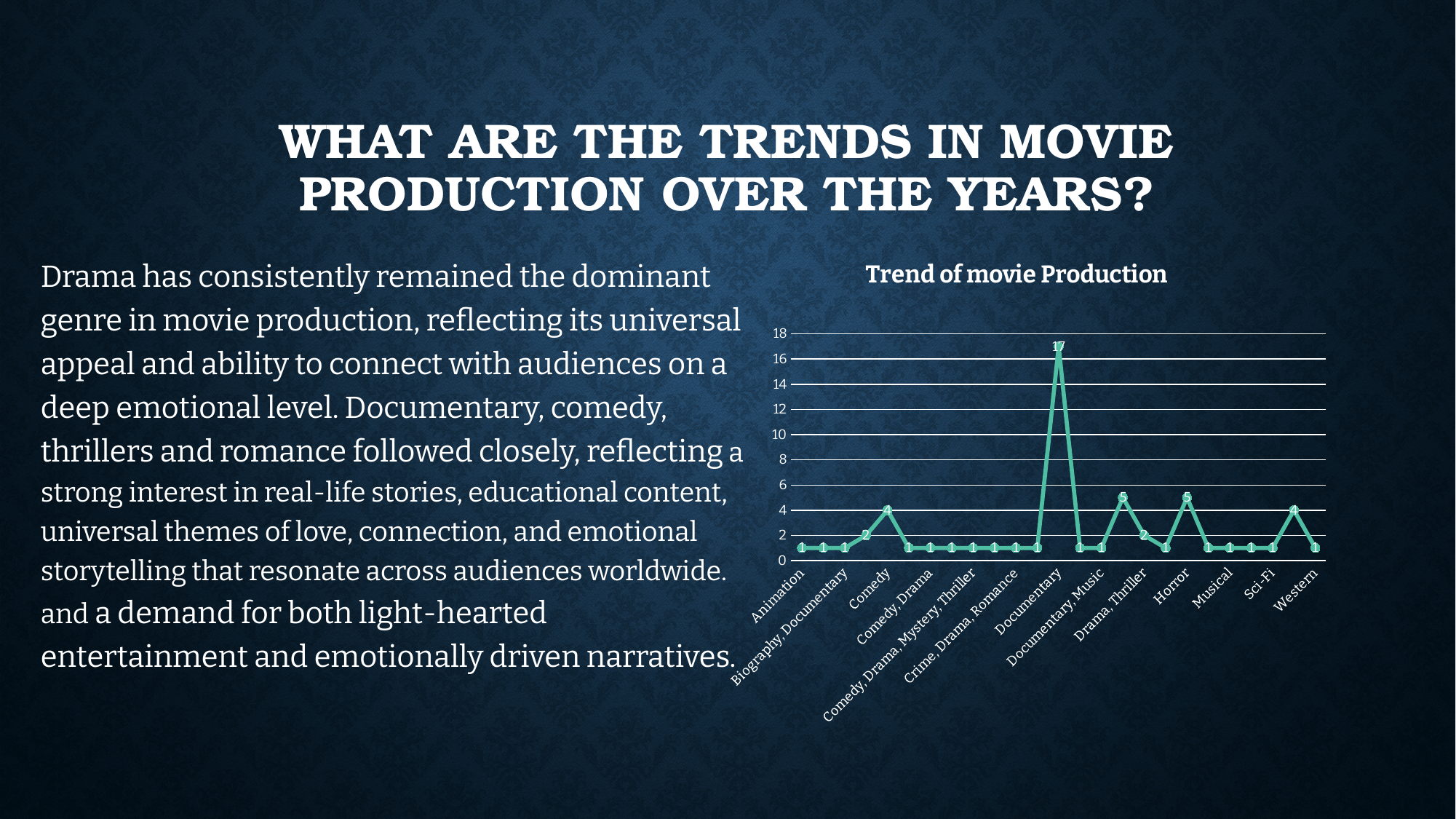

# What are the trends in movie production over the years?

### Chart: Trend of movie Production

| Category | Total |
|---|---|
| Animation | 1.0 |
| Animation, Comedy | 1.0 |
| Biography, Documentary | 1.0 |
| Biography, Documentary, Music | 2.0 |
| Comedy | 4.0 |
| Comedy, Documentary, Musical | 1.0 |
| Comedy, Drama | 1.0 |
| Comedy, Drama, Horror | 1.0 |
| Comedy, Drama, Mystery, Thriller | 1.0 |
| Comedy, Horror | 1.0 |
| Crime, Drama, Romance | 1.0 |
| Crime, Thriller | 1.0 |
| Documentary | 17.0 |
| Documentary, Drama | 1.0 |
| Documentary, Music | 1.0 |
| Drama | 5.0 |
| Drama, Thriller | 2.0 |
| Family | 1.0 |
| Horror | 5.0 |
| Music | 1.0 |
| Musical | 1.0 |
| Romance | 1.0 |
| Sci-Fi | 1.0 |
| Thriller | 4.0 |
| Western | 1.0 |
Drama has consistently remained the dominant genre in movie production, reflecting its universal appeal and ability to connect with audiences on a deep emotional level. Documentary, comedy, thrillers and romance followed closely, reflecting a strong interest in real-life stories, educational content, universal themes of love, connection, and emotional storytelling that resonate across audiences worldwide. and a demand for both light-hearted entertainment and emotionally driven narratives.